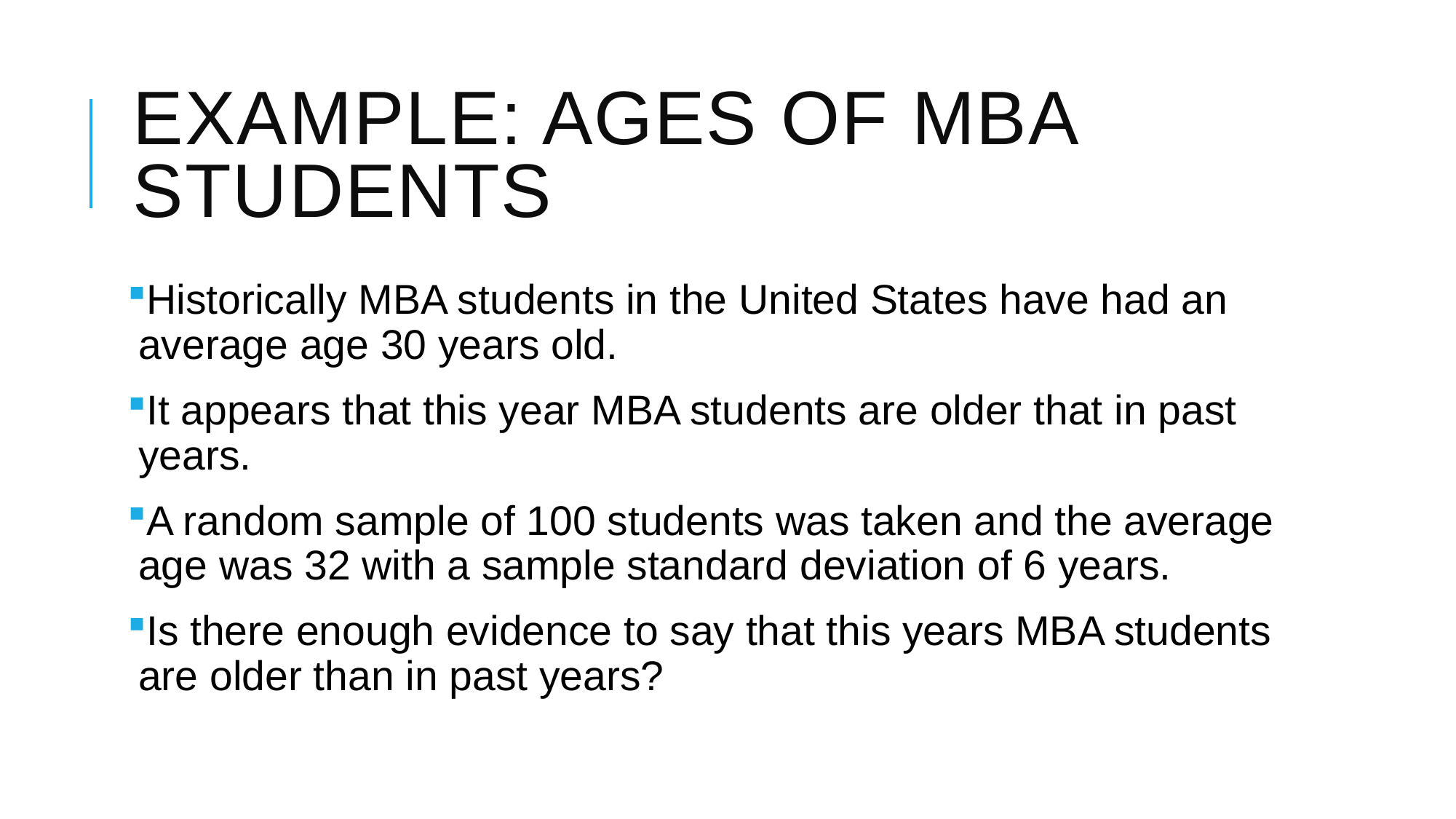

# Example: Ages of MBA students
Historically MBA students in the United States have had an average age 30 years old.
It appears that this year MBA students are older that in past years.
A random sample of 100 students was taken and the average age was 32 with a sample standard deviation of 6 years.
Is there enough evidence to say that this years MBA students are older than in past years?